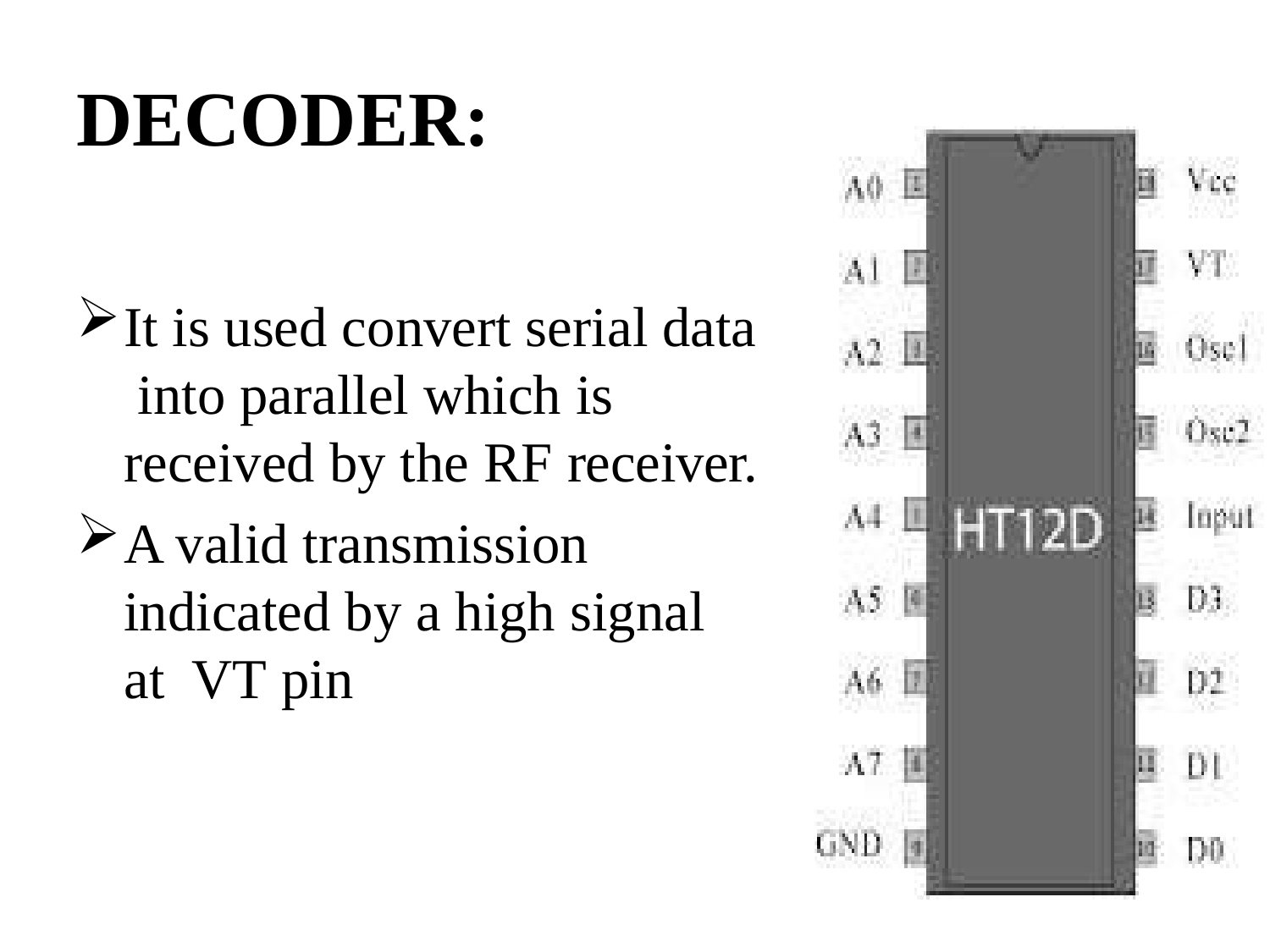

# DECODER:

It is used convert serial data  into parallel which is  received by the RF receiver.
A valid transmission  indicated by a high signal at  VT pin